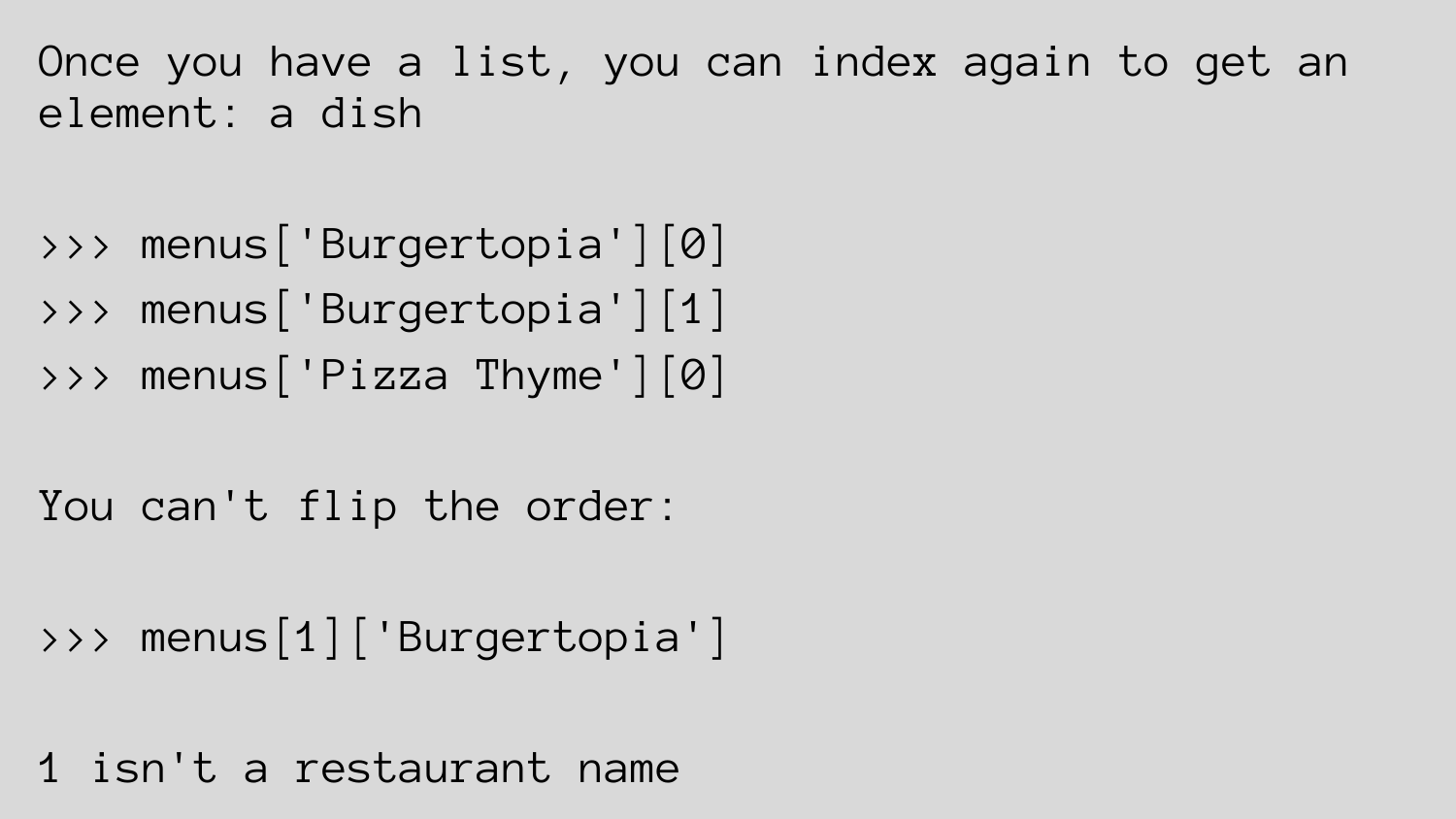

Once you have a list, you can index again to get an element: a dish

>>> menus['Burgertopia'][0]
>>> menus['Burgertopia'][1]
>>> menus['Pizza Thyme'][0]

You can't flip the order:

>>> menus[1]['Burgertopia']

1 isn't a restaurant name